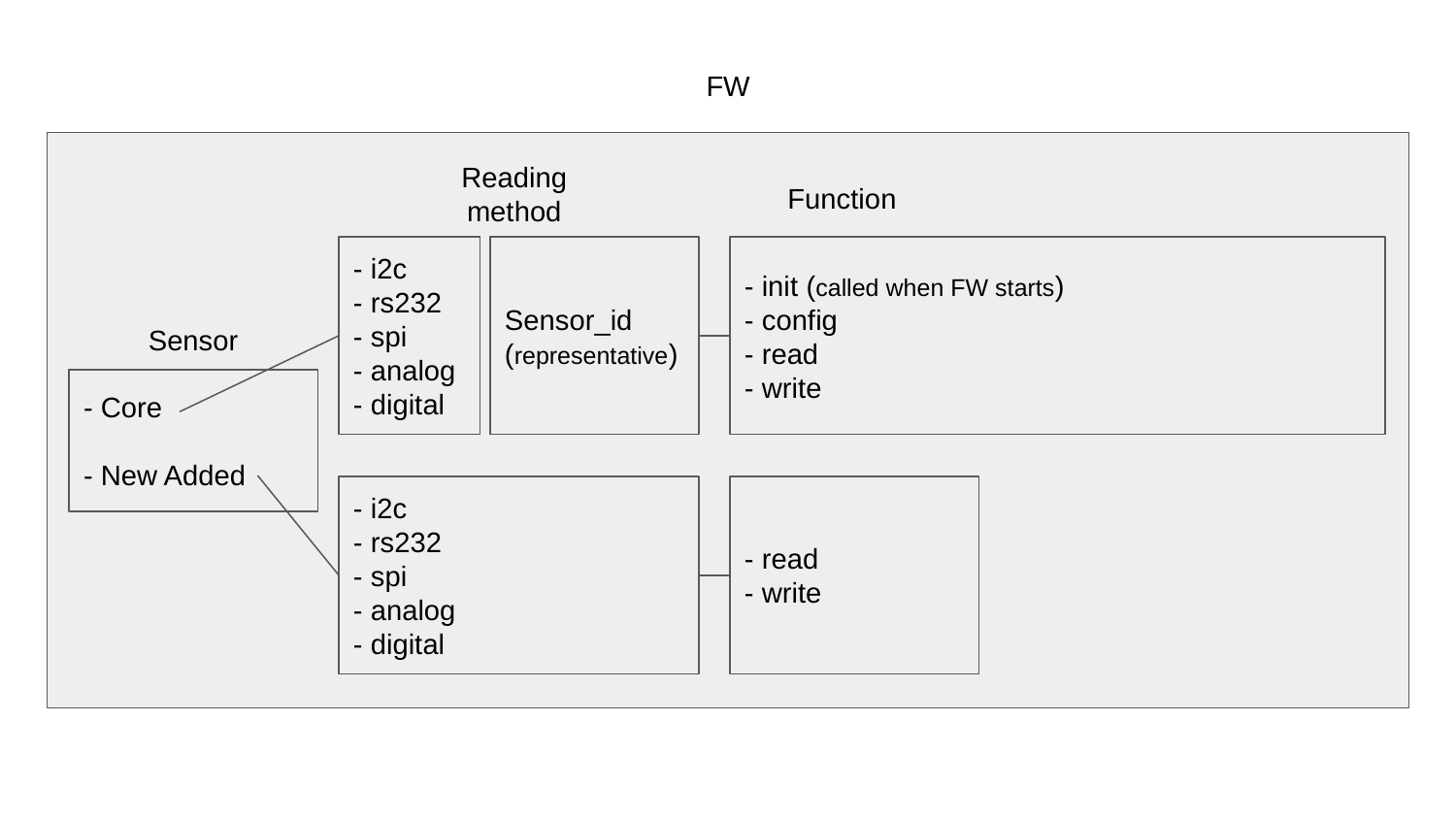

FW

Reading method
Function
- i2c
- rs232
- spi
- analog
- digital
Sensor_id
(representative)
- init (called when FW starts)
- config
- read
- write
Sensor
- Core

- New Added
- read
- write
- i2c
- rs232
- spi
- analog
- digital